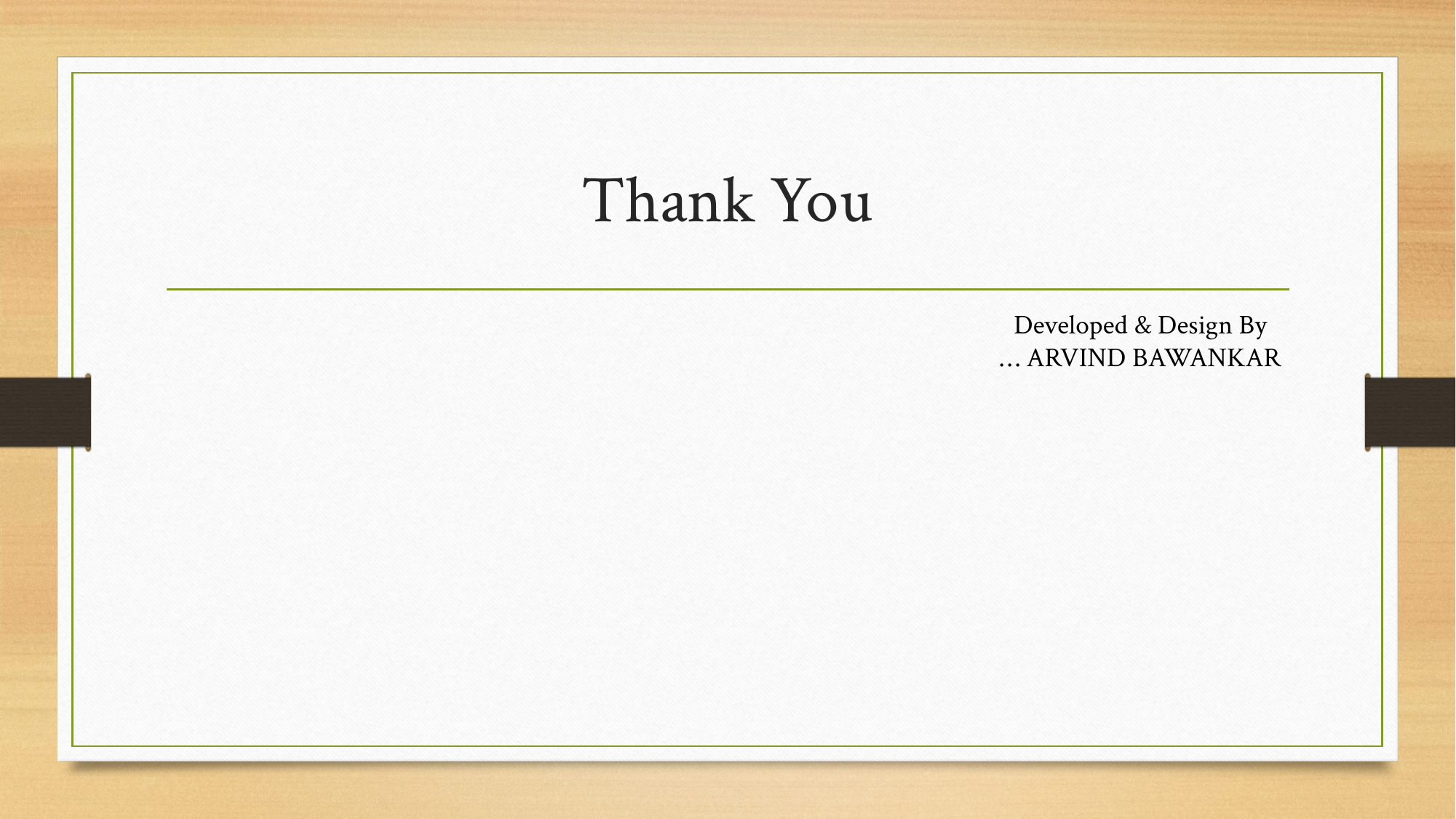

# Thank You
Developed & Design By
… ARVIND BAWANKAR